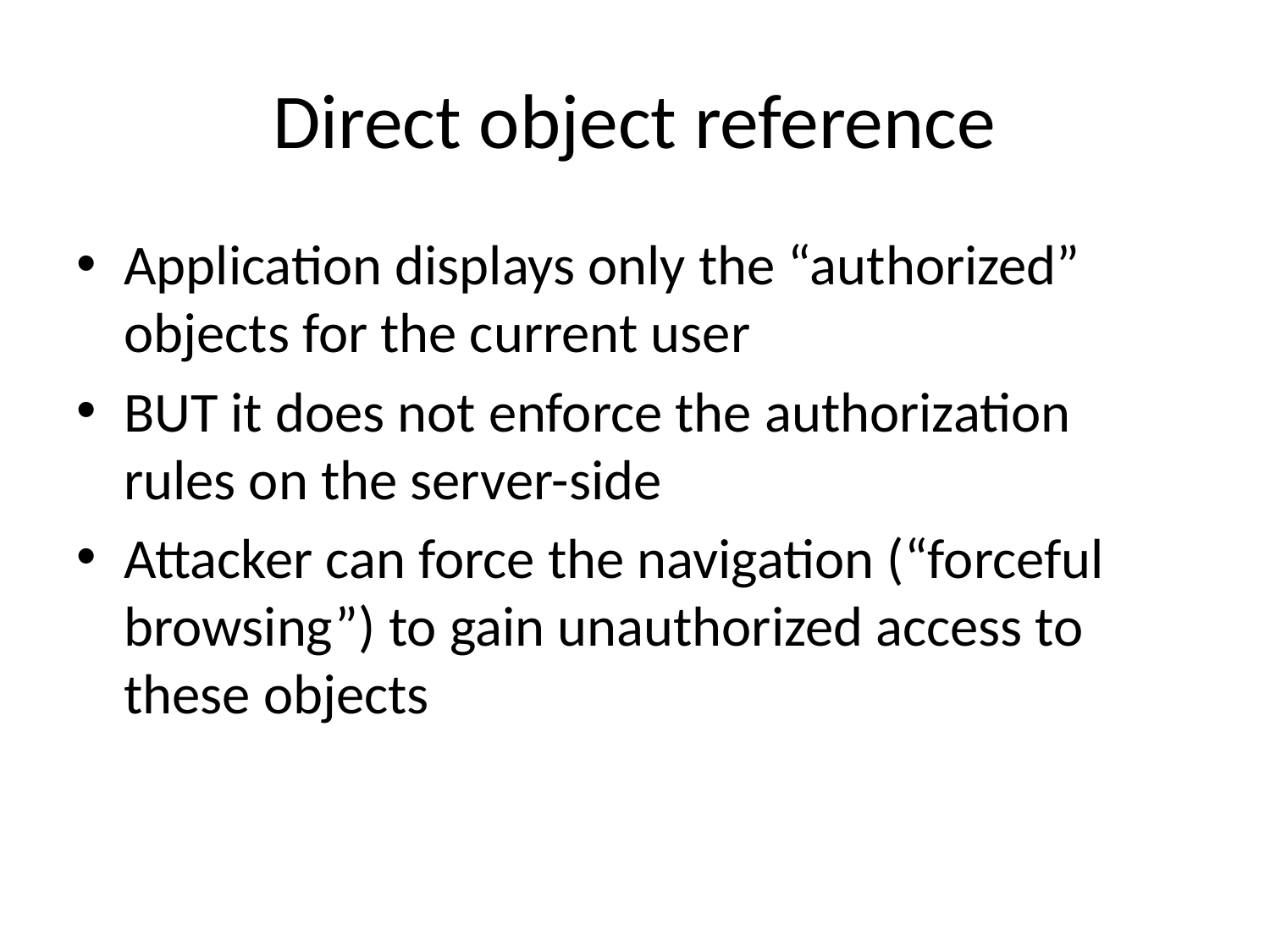

# Direct object reference
Application displays only the “authorized” objects for the current user
BUT it does not enforce the authorization rules on the server-side
Attacker can force the navigation (“forceful browsing”) to gain unauthorized access to these objects